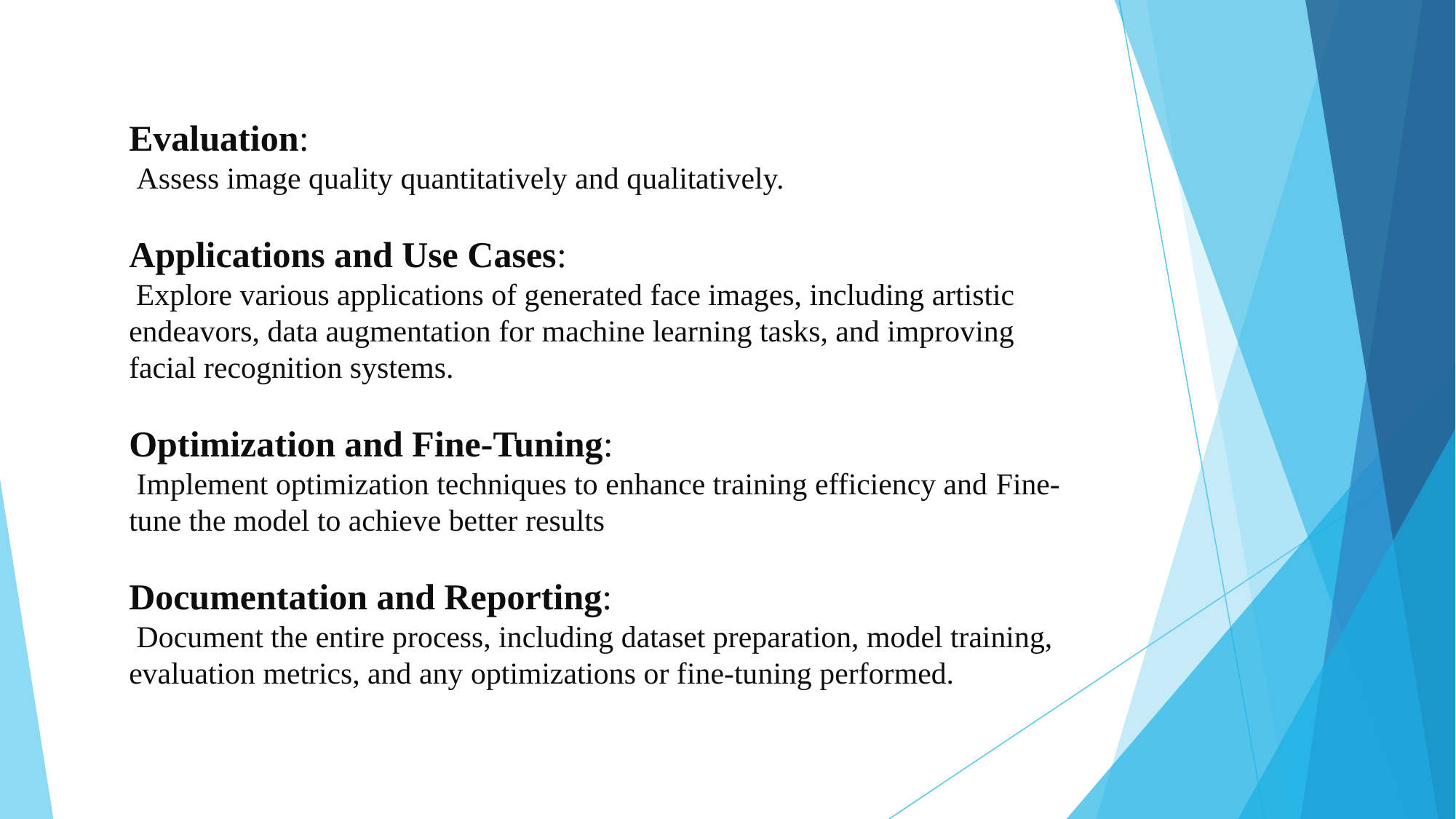

Evaluation:
 Assess image quality quantitatively and qualitatively.

Applications and Use Cases:
 Explore various applications of generated face images, including artistic endeavors, data augmentation for machine learning tasks, and improving facial recognition systems.

Optimization and Fine-Tuning:
 Implement optimization techniques to enhance training efficiency and Fine-tune the model to achieve better results

Documentation and Reporting:
 Document the entire process, including dataset preparation, model training, evaluation metrics, and any optimizations or fine-tuning performed.